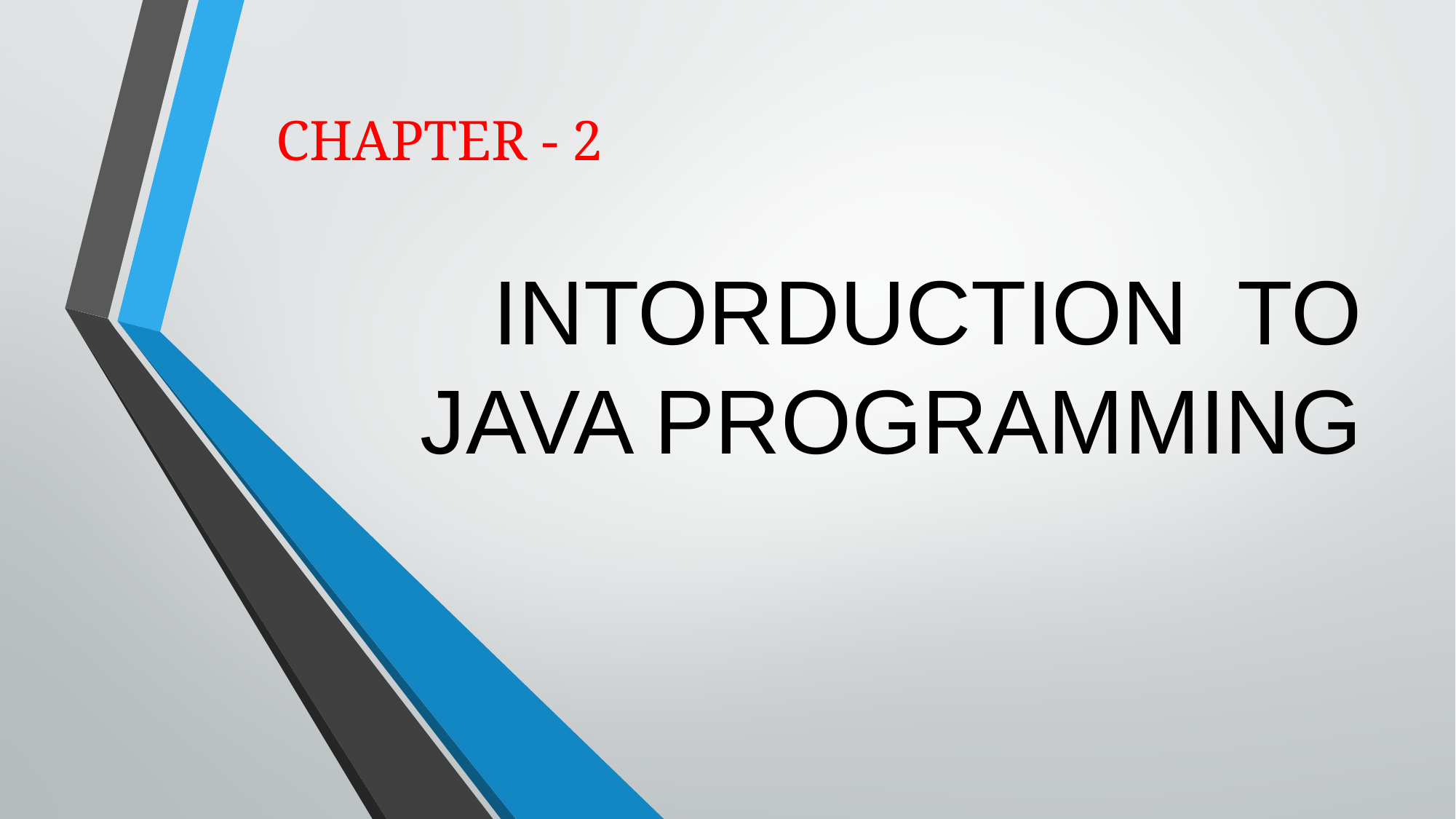

CHAPTER - 2
# INTORDUCTION  TO JAVA PROGRAMMING